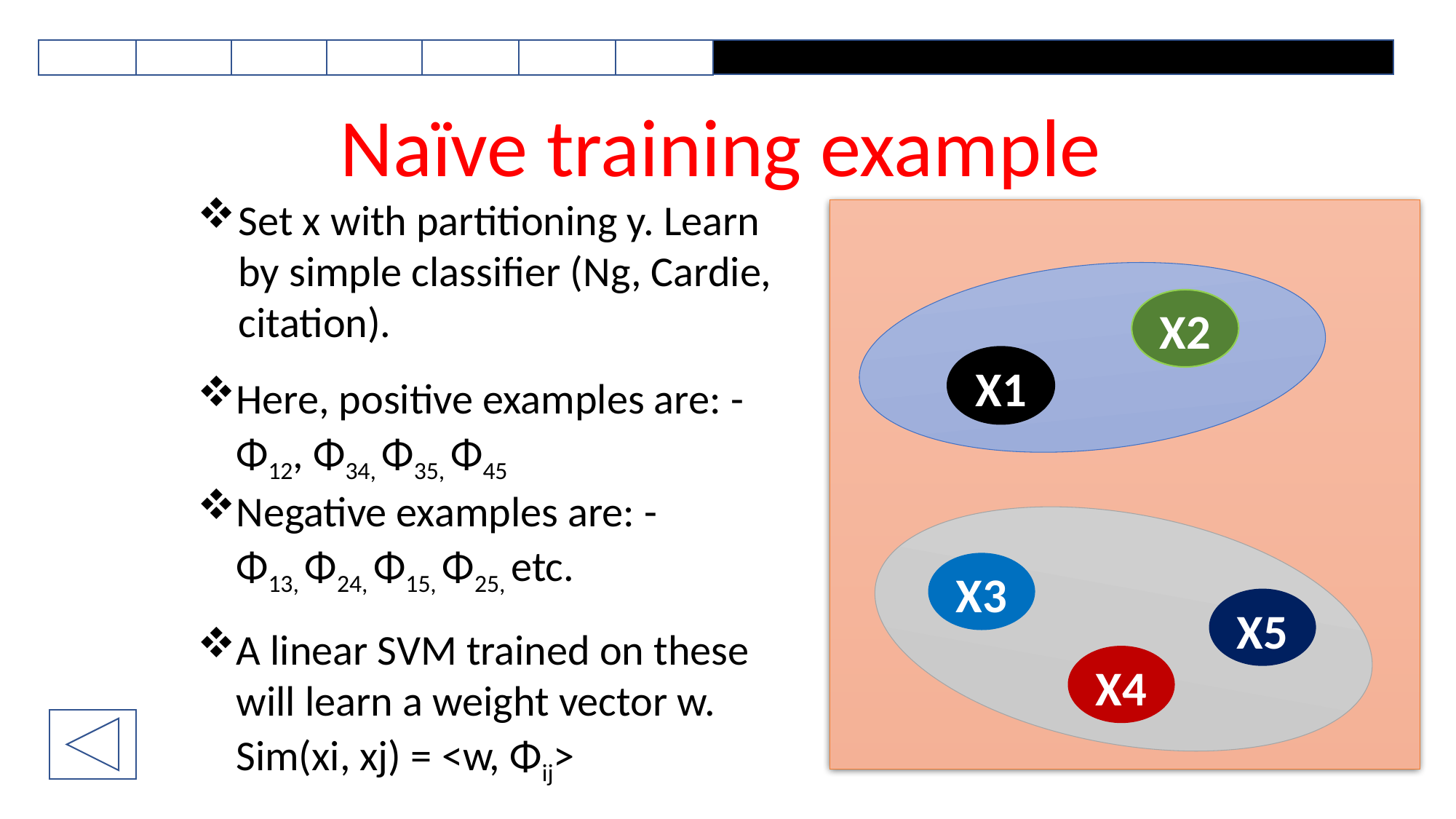

# Naïve training example
Set x with partitioning y. Learn by simple classifier (Ng, Cardie, citation).
Here, positive examples are: -
    Φ12, Φ34, Φ35, Φ45
Negative examples are: -
    Φ13, Φ24, Φ15, Φ25, etc.
A linear SVM trained on these
    will learn a weight vector w.
    Sim(xi, xj) = <w, Φij>

X2
X1

X3
X5
X4

X7
X4
X8

X5
1/Sim(X4, X2)
1/Sim(X5, X10)
X10
X1

X6
X2
1/Sim(X2, X3)
X3
X9